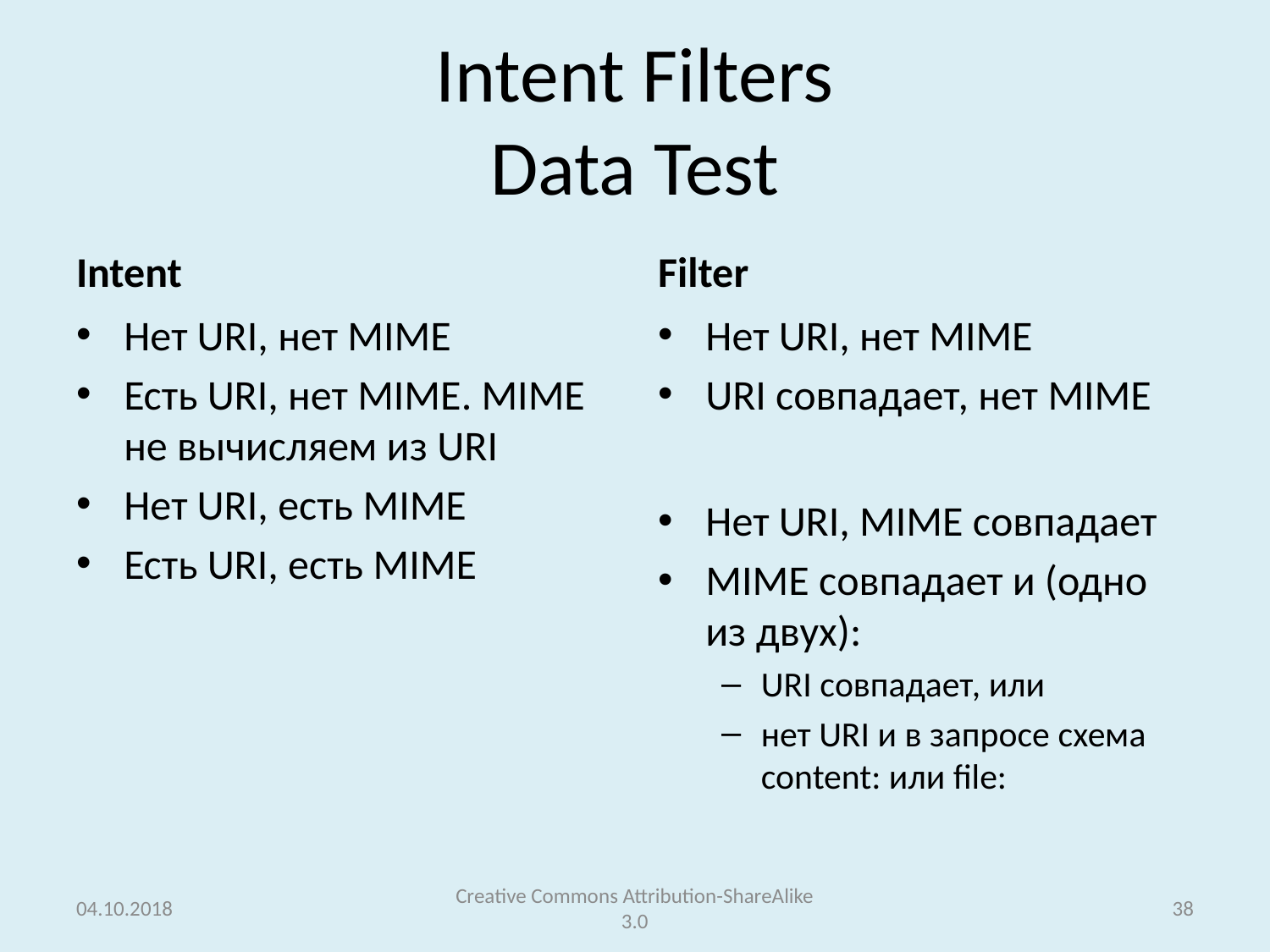

# Intent Filters Data Test
Intent
Filter
Нет URI, нет MIME
Есть URI, нет MIME. MIME не вычисляем из URI
Нет URI, есть MIME
Есть URI, есть MIME
Нет URI, нет MIME
URI совпадает, нет MIME

Нет URI, MIME совпадает
MIME совпадает и (одно из двух):
URI совпадает, или
нет URI и в запросе схема content: или file:
04.10.2018
Creative Commons Attribution-ShareAlike 3.0
38